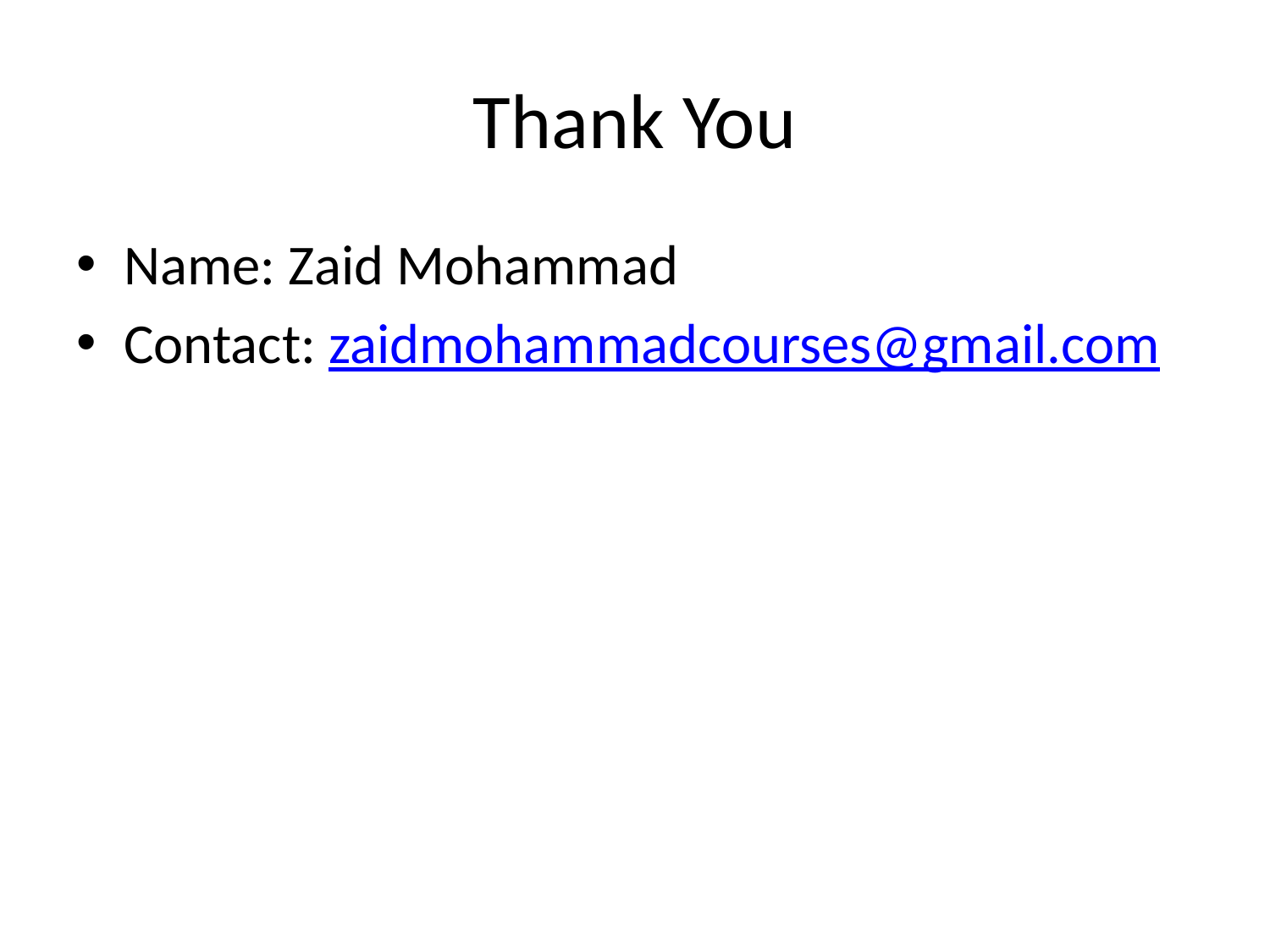

# Thank You
Name: Zaid Mohammad
Contact: zaidmohammadcourses@gmail.com